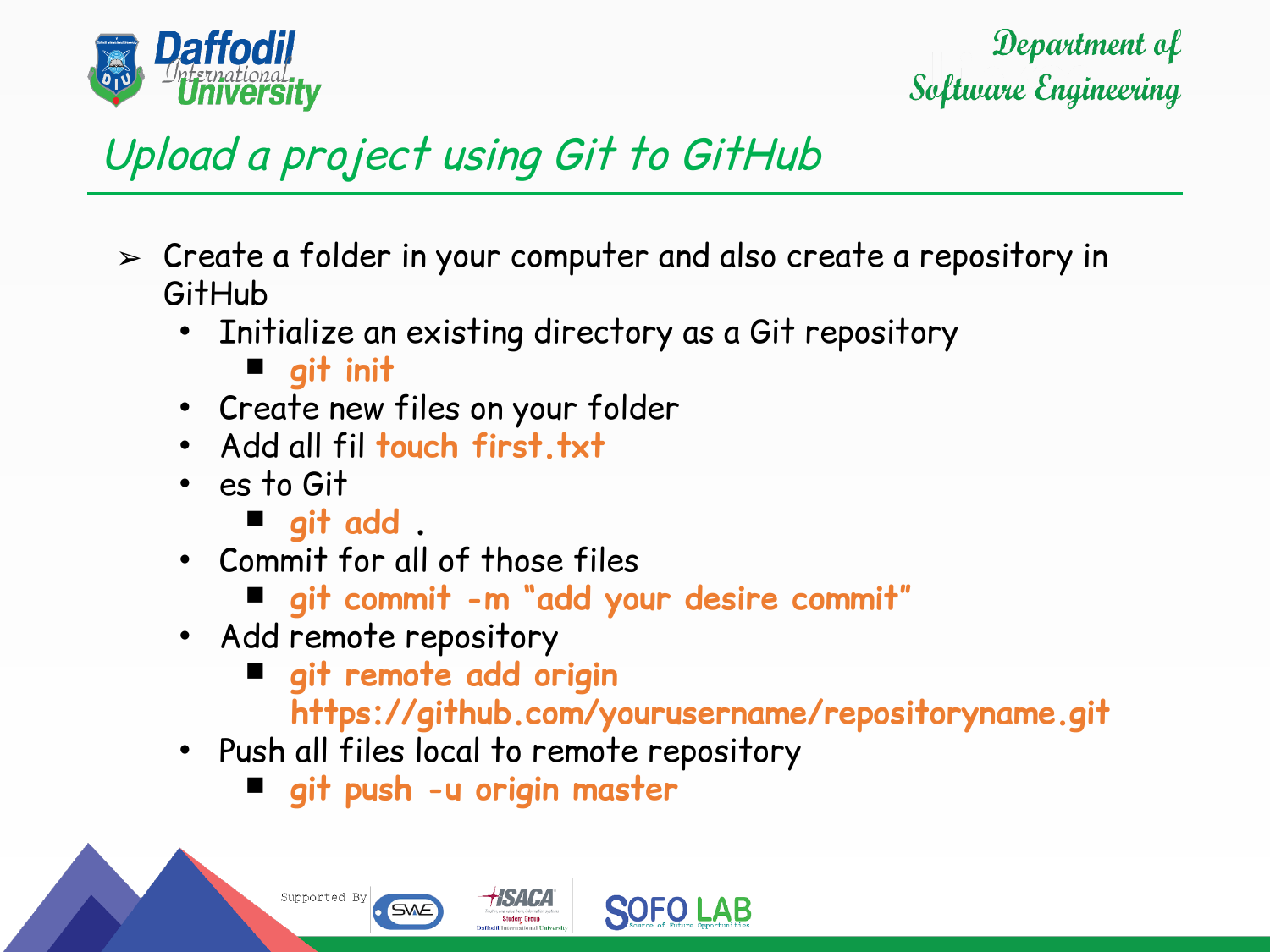

# Upload a project using Git to GitHub
Create a folder in your computer and also create a repository in GitHub
Initialize an existing directory as a Git repository
git init
Create new files on your folder
Add all fil touch first.txt
es to Git
git add .
Commit for all of those files
git commit -m “add your desire commit”
Add remote repository
git remote add origin https://github.com/yourusername/repositoryname.git
Push all files local to remote repository
git push -u origin master